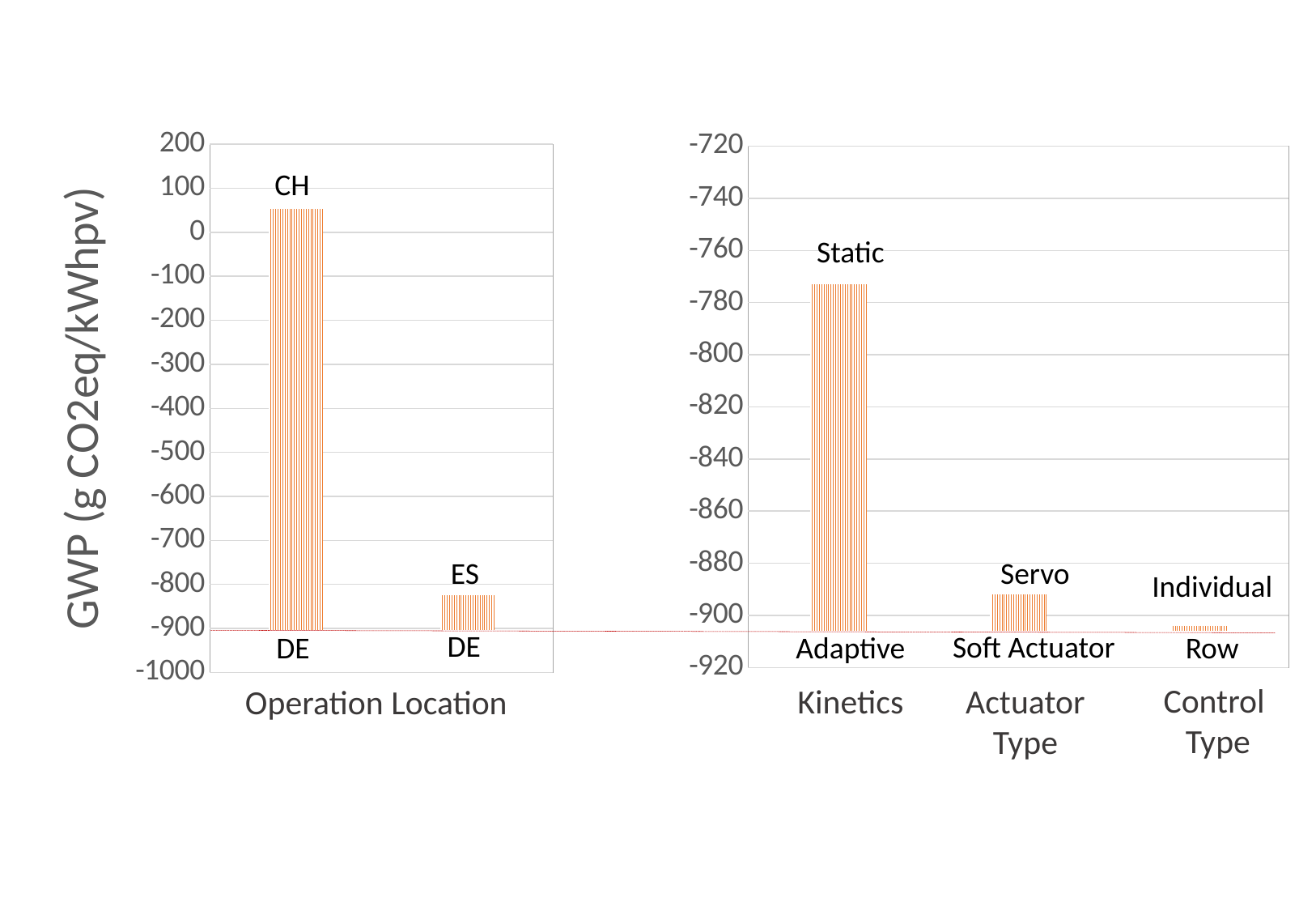

### Chart

| Category | Series 1 | Series 2 |
|---|---|---|
| Operation location: CH/GER | -904.0 | 53.5 |
| Operation location: CH/GER | -825.0 | -79.0 |

### Chart

| Category | Series 1 | Series 2 |
|---|---|---|
| Actuator: with/without | -773.0 | -133.0 |
| Actuator: motor/soft | -892.0 | -14.0 |
| Control: individual/row | -904.0 | -2.0 |
CH
Static

ES
Servo
Individual
DE
Soft Actuator
DE
Adaptive
Row
Control
 Type
Kinetics
Actuator
Type
Operation Location